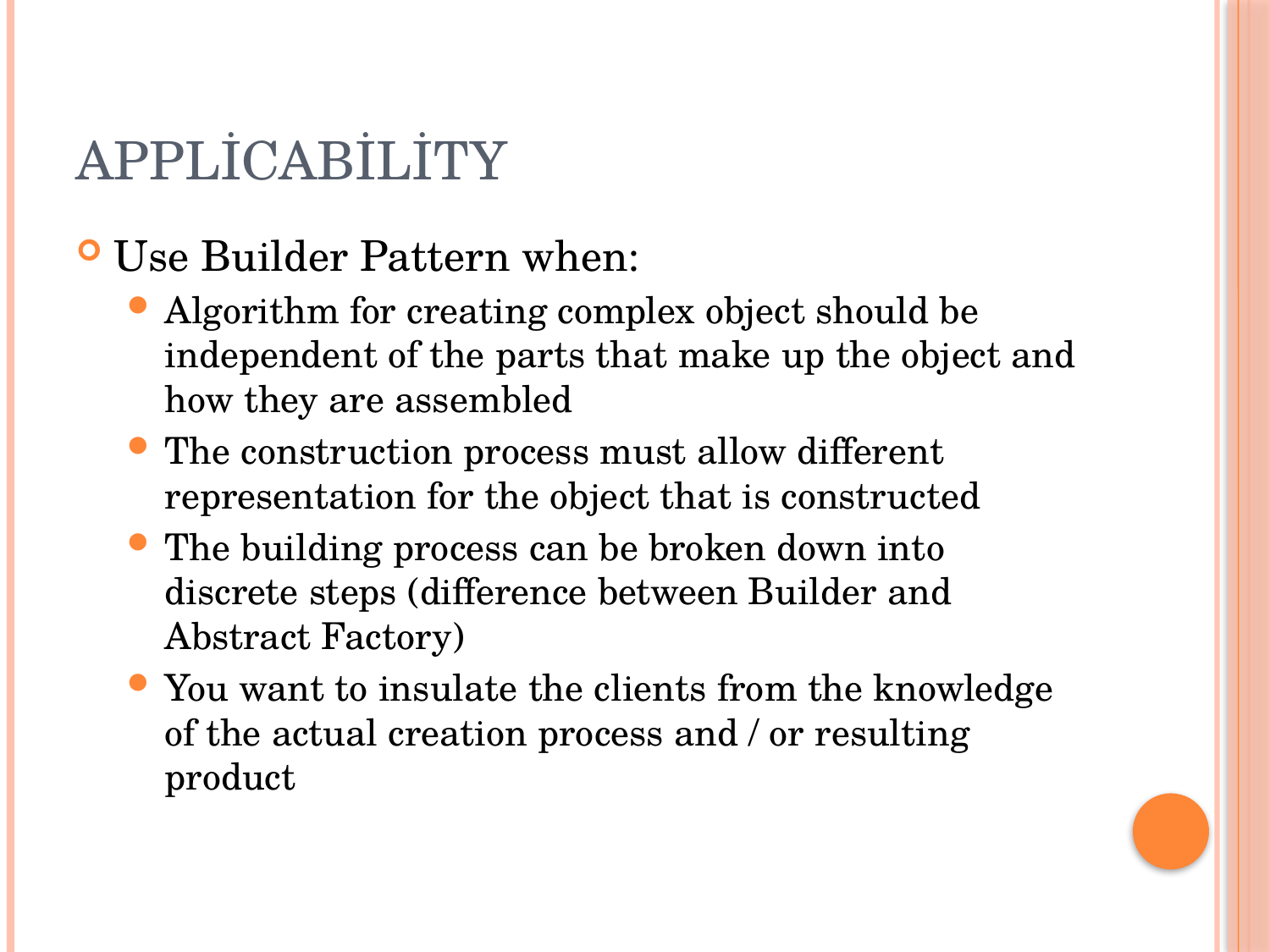

# Applicability
Use Builder Pattern when:
Algorithm for creating complex object should be independent of the parts that make up the object and how they are assembled
The construction process must allow different representation for the object that is constructed
The building process can be broken down into discrete steps (difference between Builder and Abstract Factory)
You want to insulate the clients from the knowledge of the actual creation process and / or resulting product